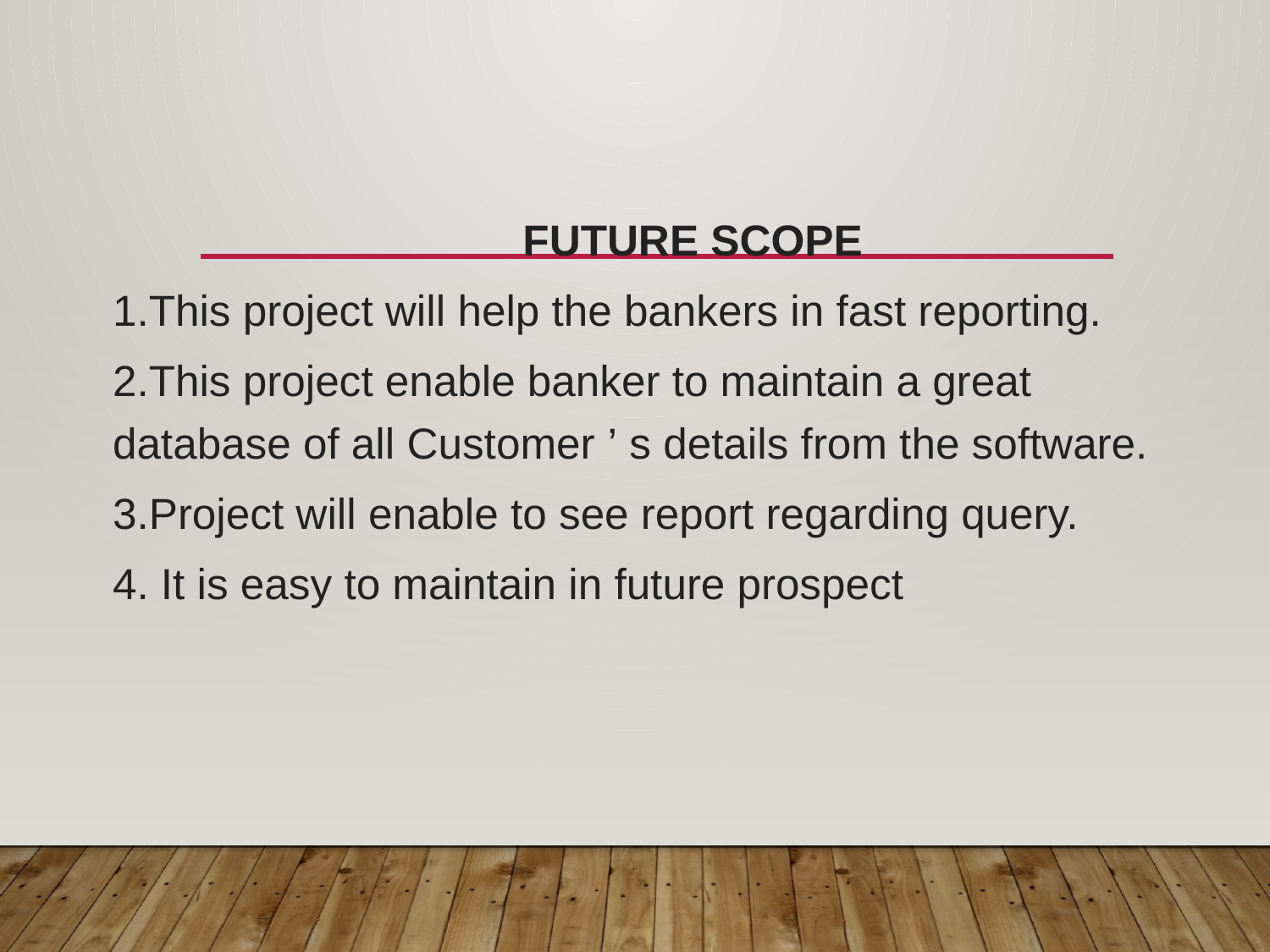

FUTURE SCOPE
1.This project will help the bankers in fast reporting.
2.This project enable banker to maintain a great database of all Customer ’ s details from the software.
3.Project will enable to see report regarding query.
4. It is easy to maintain in future prospect